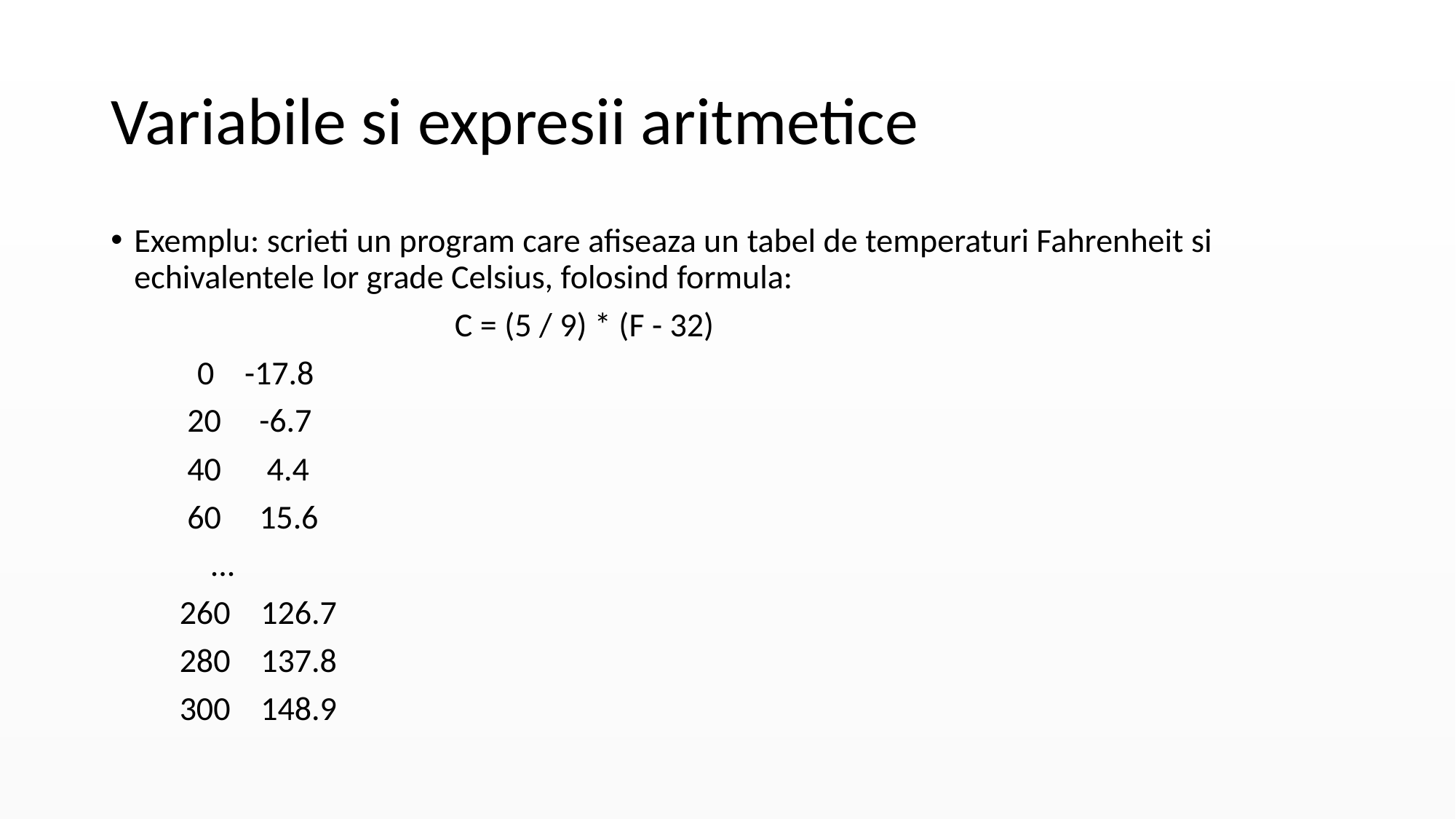

# Variabile si expresii aritmetice
Exemplu: scrieti un program care afiseaza un tabel de temperaturi Fahrenheit si echivalentele lor grade Celsius, folosind formula:
                                             C = (5 / 9) * (F - 32)
	0    -17.8
          20     -6.7
          40      4.4
          60     15.6
             ...
         260    126.7
         280    137.8
         300    148.9